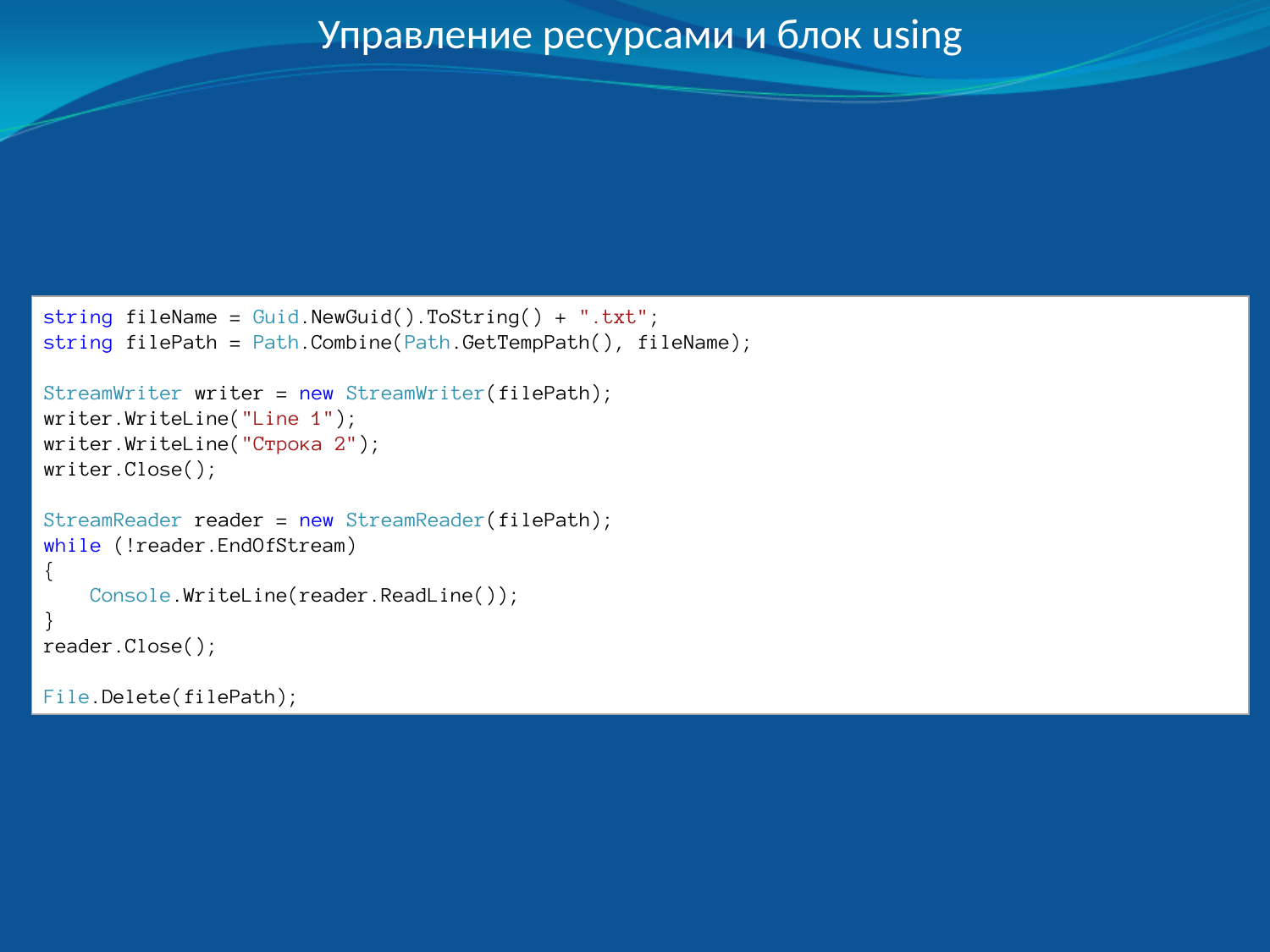

Управление ресурсами и блок using
string fileName = Guid.NewGuid().ToString() + ".txt";
string filePath = Path.Combine(Path.GetTempPath(), fileName);

StreamWriter writer = new StreamWriter(filePath);
writer.WriteLine("Line 1");
writer.WriteLine("Строка 2");
writer.Close();

StreamReader reader = new StreamReader(filePath);
while (!reader.EndOfStream)
{
    Console.WriteLine(reader.ReadLine());
}
reader.Close();

File.Delete(filePath);